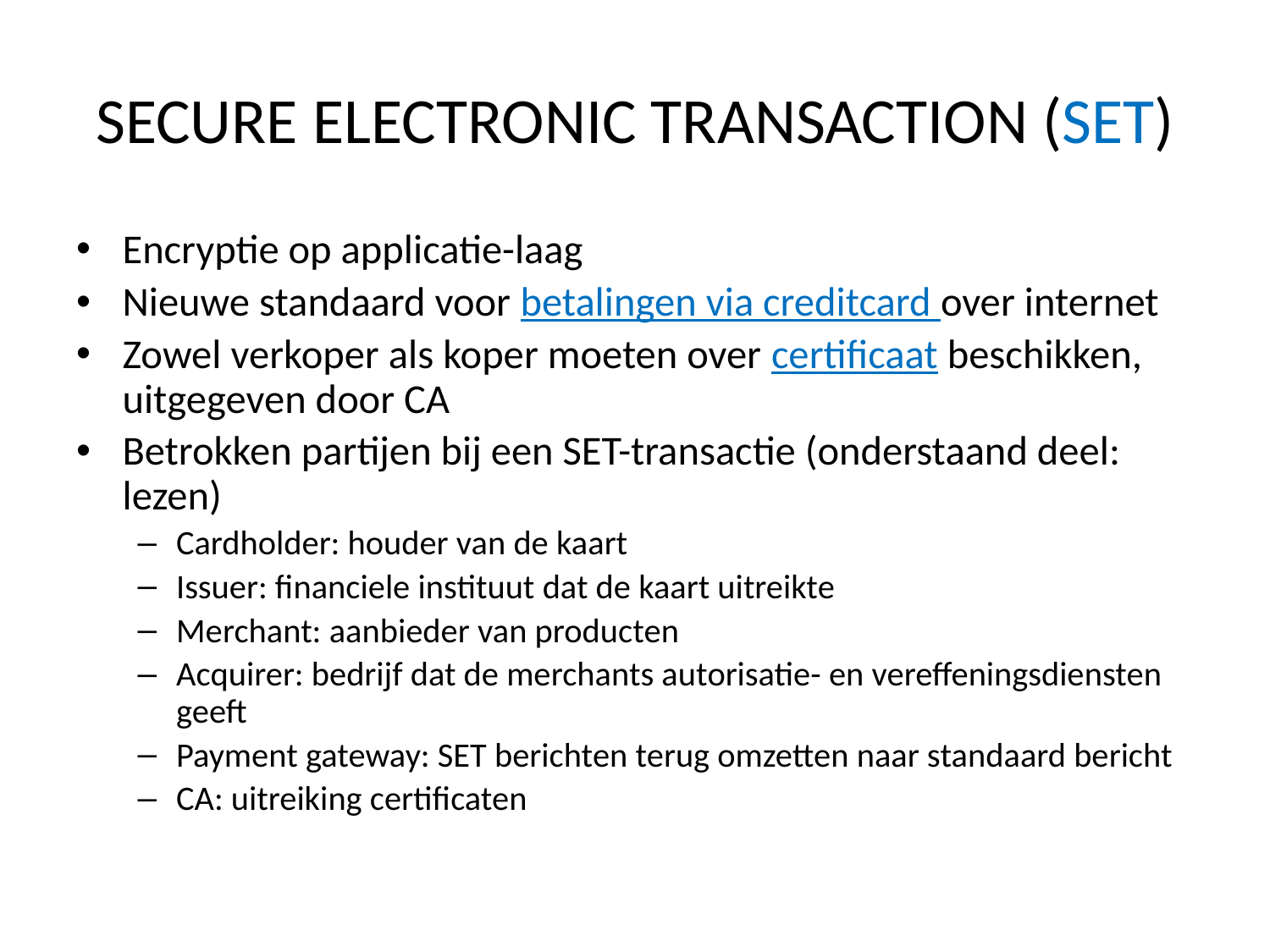

# SECURE ELECTRONIC TRANSACTION (SET)
Encryptie op applicatie-laag
Nieuwe standaard voor betalingen via creditcard over internet
Zowel verkoper als koper moeten over certificaat beschikken, uitgegeven door CA
Betrokken partijen bij een SET-transactie (onderstaand deel: lezen)
Cardholder: houder van de kaart
Issuer: financiele instituut dat de kaart uitreikte
Merchant: aanbieder van producten
Acquirer: bedrijf dat de merchants autorisatie- en vereffeningsdiensten geeft
Payment gateway: SET berichten terug omzetten naar standaard bericht
CA: uitreiking certificaten